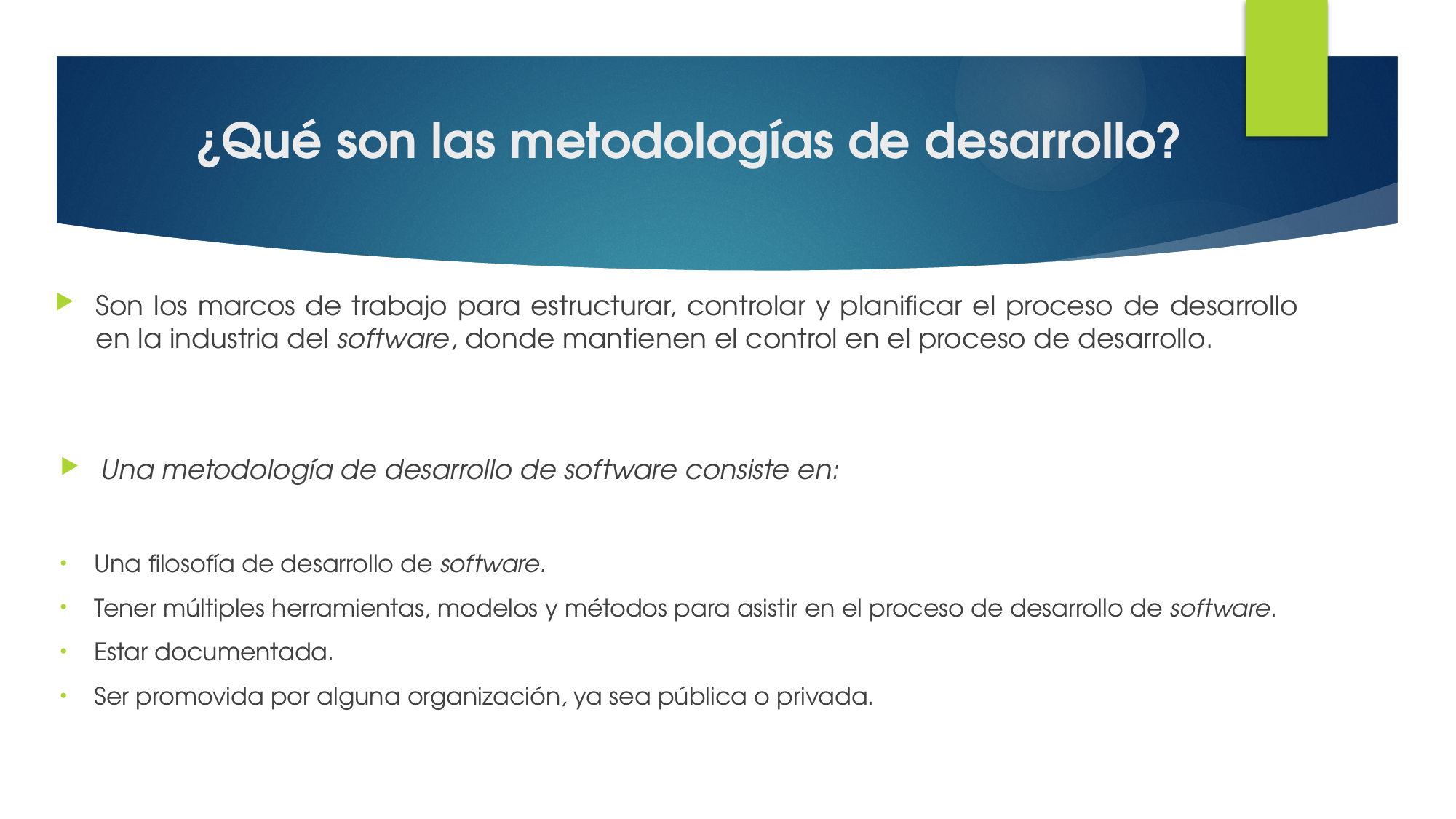

# ¿Qué son las metodologías de desarrollo?
Son los marcos de trabajo para estructurar, controlar y planificar el proceso de desarrollo en la industria del software, donde mantienen el control en el proceso de desarrollo.

Una metodología de desarrollo de software consiste en:

Una filosofía de desarrollo de software.
Tener múltiples herramientas, modelos y métodos para asistir en el proceso de desarrollo de software.
Estar documentada.
Ser promovida por alguna organización, ya sea pública o privada.